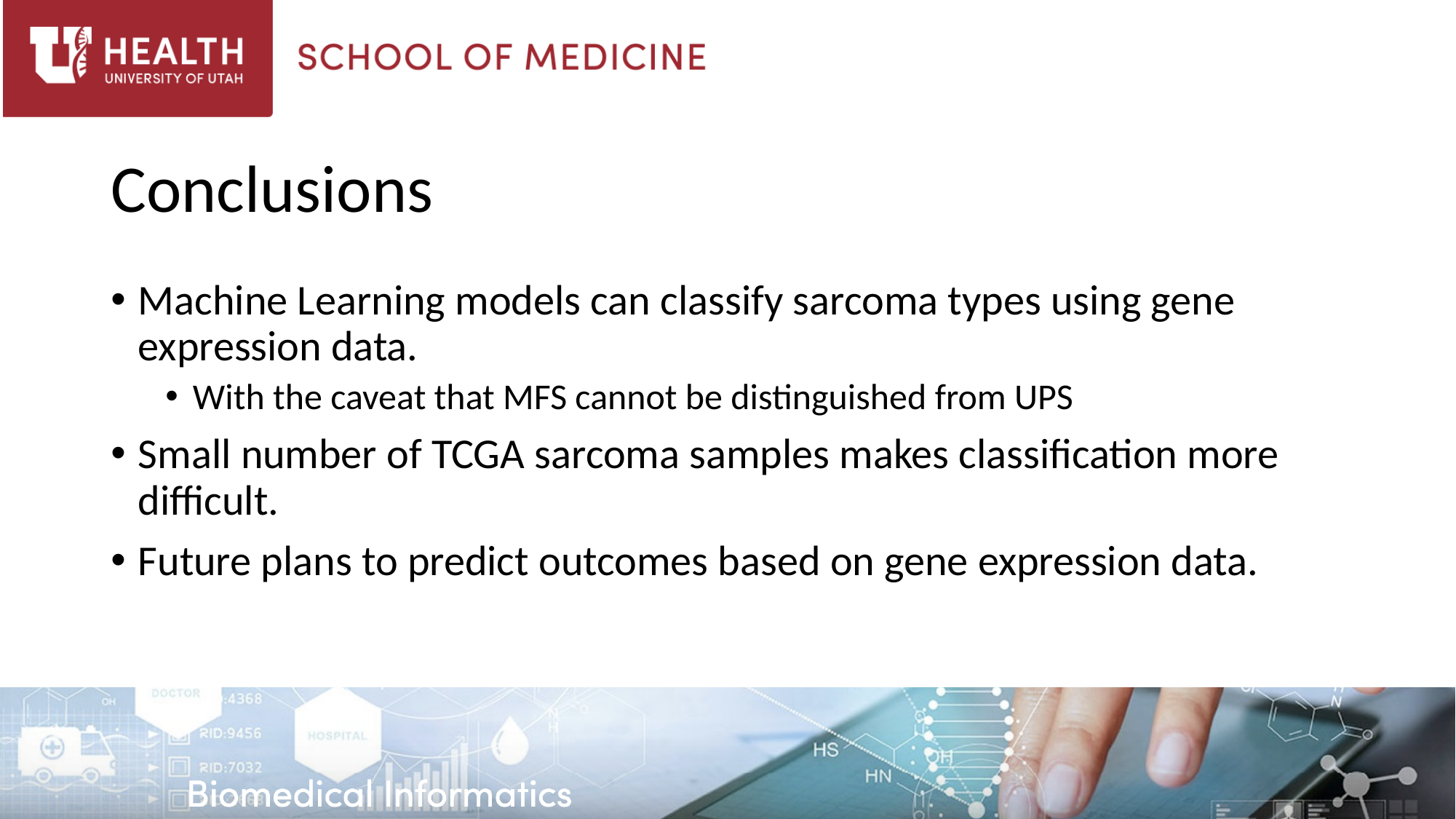

# Conclusions
Machine Learning models can classify sarcoma types using gene expression data.
With the caveat that MFS cannot be distinguished from UPS
Small number of TCGA sarcoma samples makes classification more difficult.
Future plans to predict outcomes based on gene expression data.